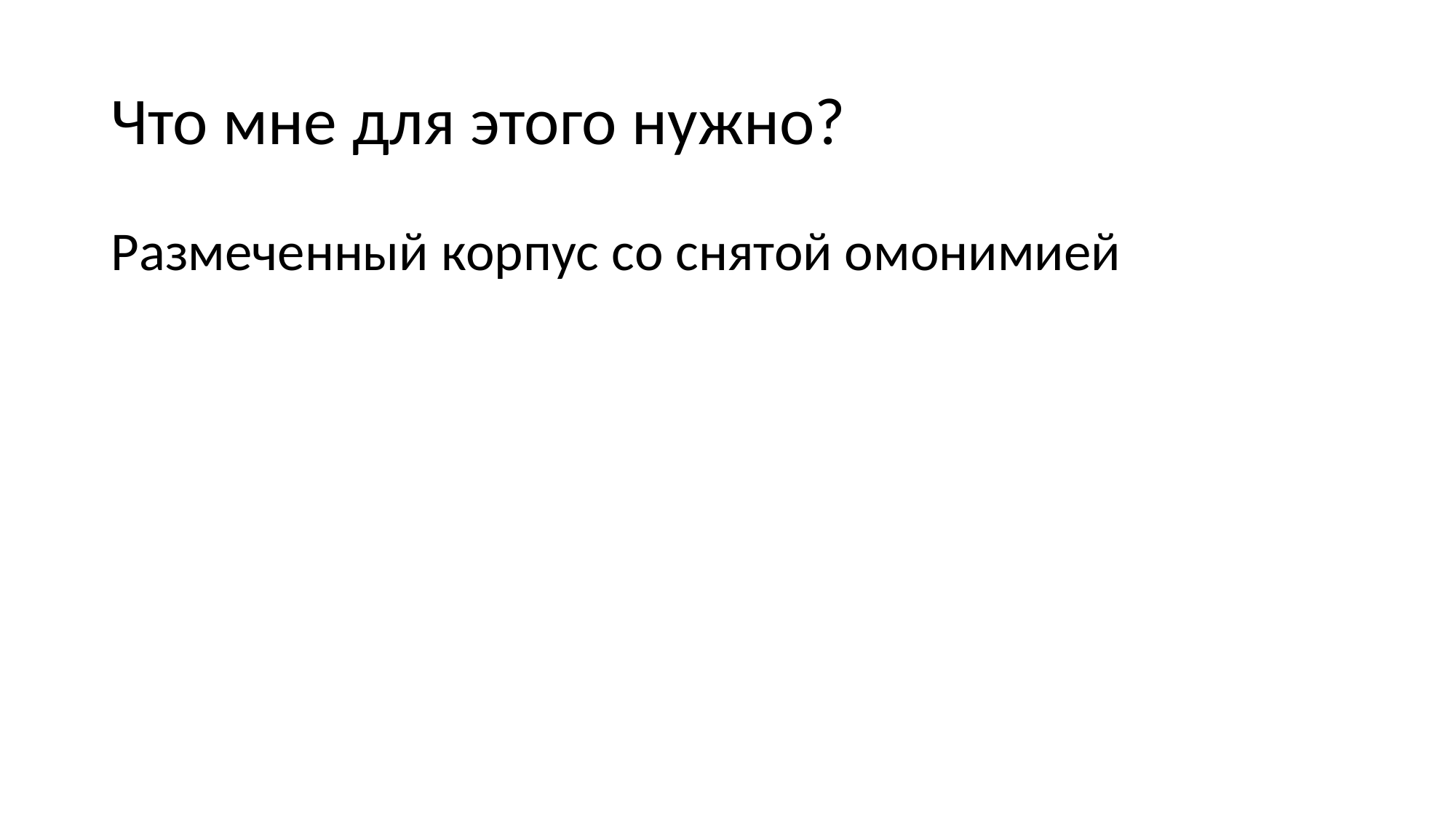

# Что мне для этого нужно?
Размеченный корпус со снятой омонимией